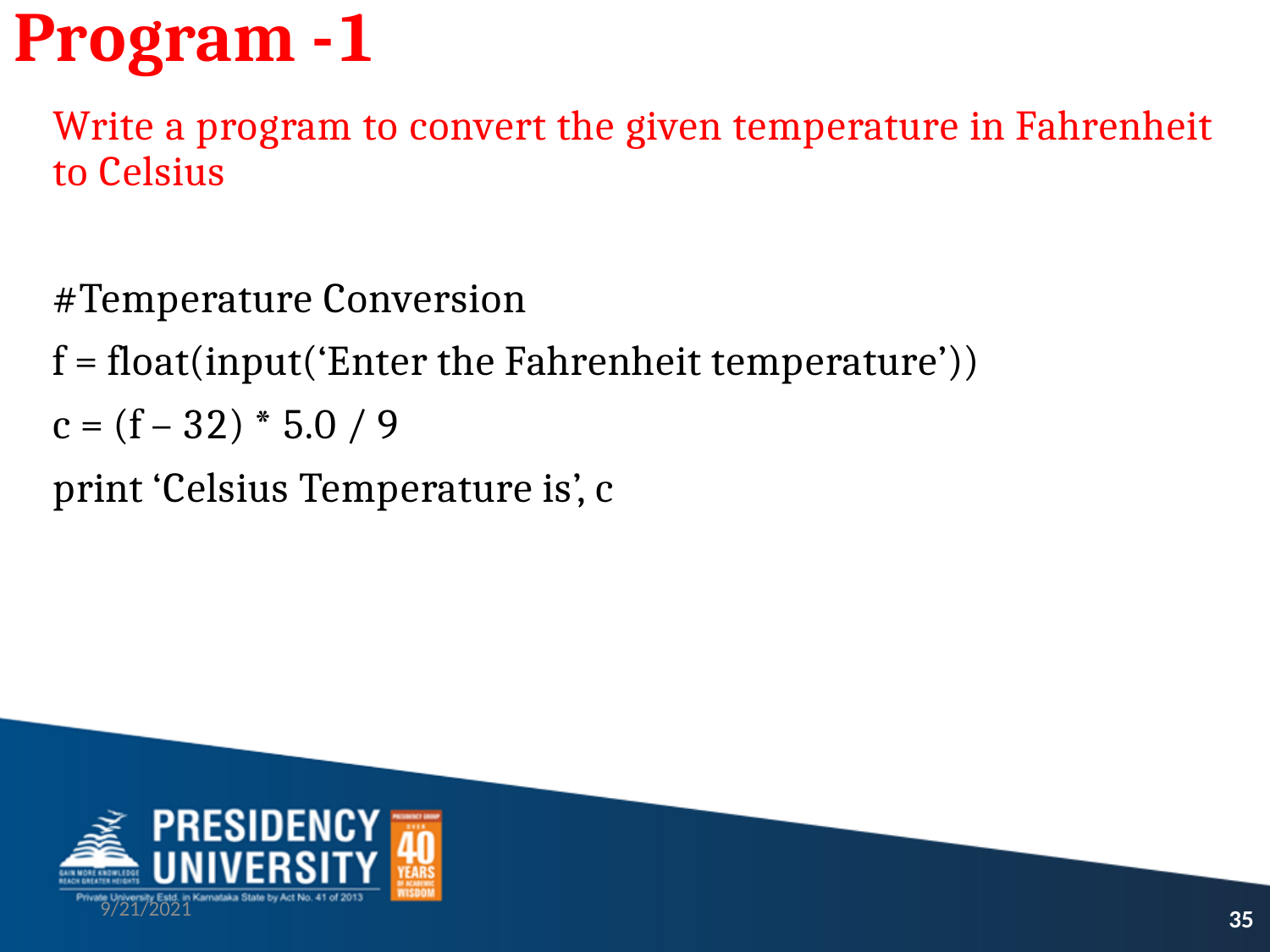

# Program -1
Write a program to convert the given temperature in Fahrenheit to Celsius

#Temperature Conversion
f = float(input(‘Enter the Fahrenheit temperature’))
c = (f – 32) * 5.0 / 9
print ‘Celsius Temperature is’, c

9/21/2021
35